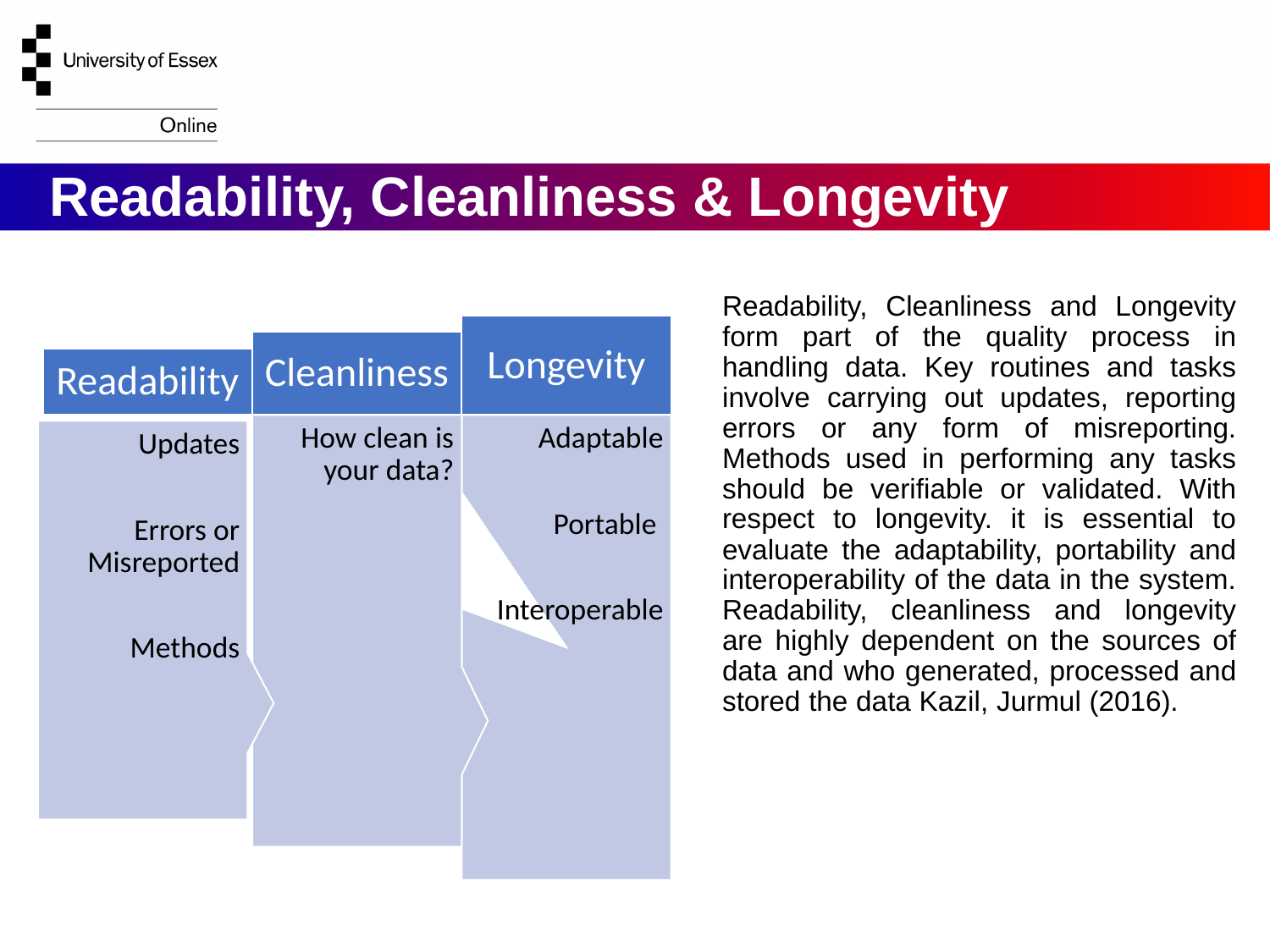

# Readability, Cleanliness & Longevity
Readability, Cleanliness and Longevity form part of the quality process in handling data. Key routines and tasks involve carrying out updates, reporting errors or any form of misreporting. Methods used in performing any tasks should be verifiable or validated. With respect to longevity. it is essential to evaluate the adaptability, portability and interoperability of the data in the system. Readability, cleanliness and longevity are highly dependent on the sources of data and who generated, processed and stored the data Kazil, Jurmul (2016).
Adaptable

Portable

Interoperable
Longevity
How clean is your data?
Cleanliness
Updates

Errors or Misreported

Methods
Readability